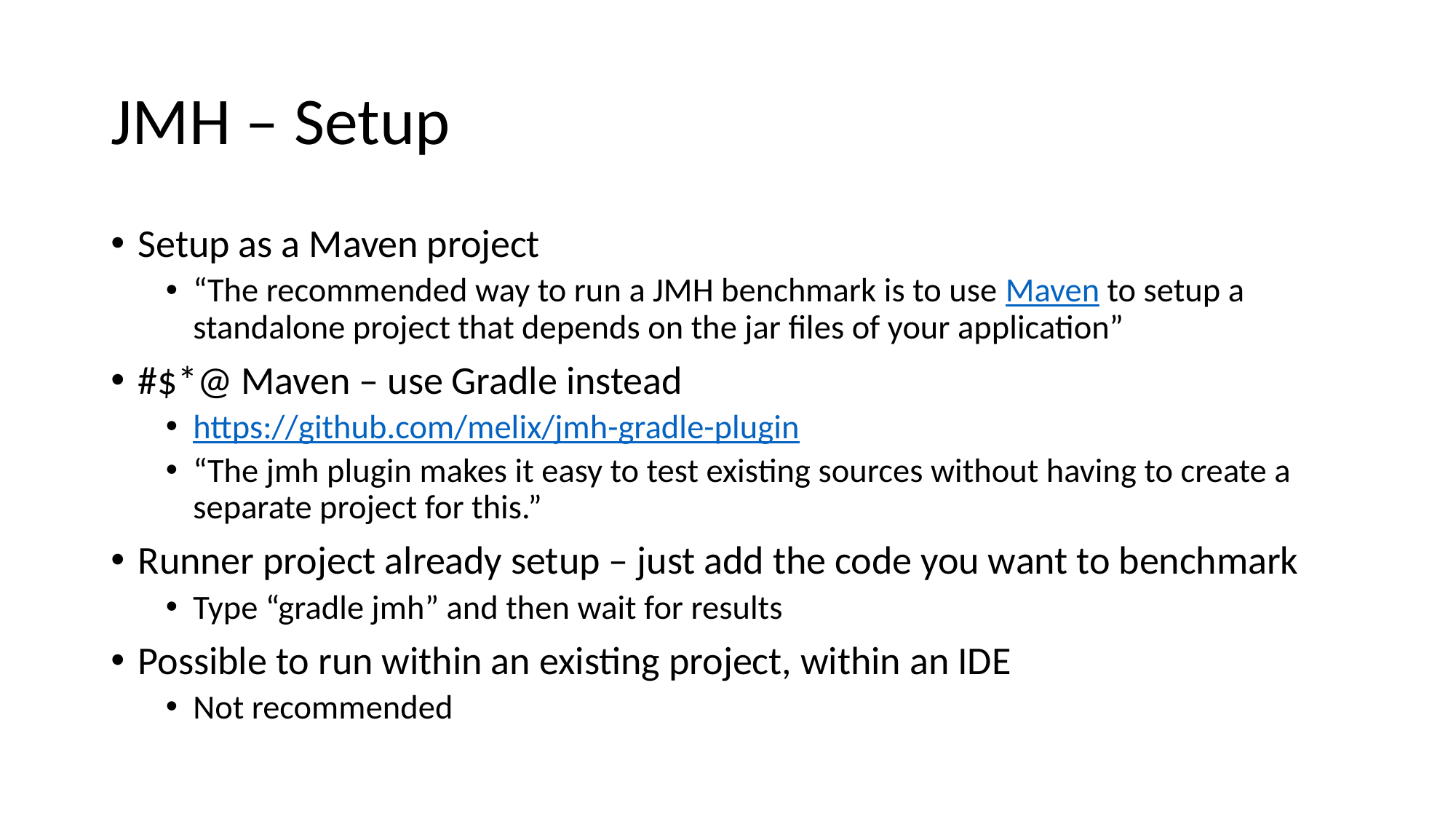

# JMH – Setup
Setup as a Maven project
“The recommended way to run a JMH benchmark is to use Maven to setup a standalone project that depends on the jar files of your application”
#$*@ Maven – use Gradle instead
https://github.com/melix/jmh-gradle-plugin
“The jmh plugin makes it easy to test existing sources without having to create a separate project for this.”
Runner project already setup – just add the code you want to benchmark
Type “gradle jmh” and then wait for results
Possible to run within an existing project, within an IDE
Not recommended